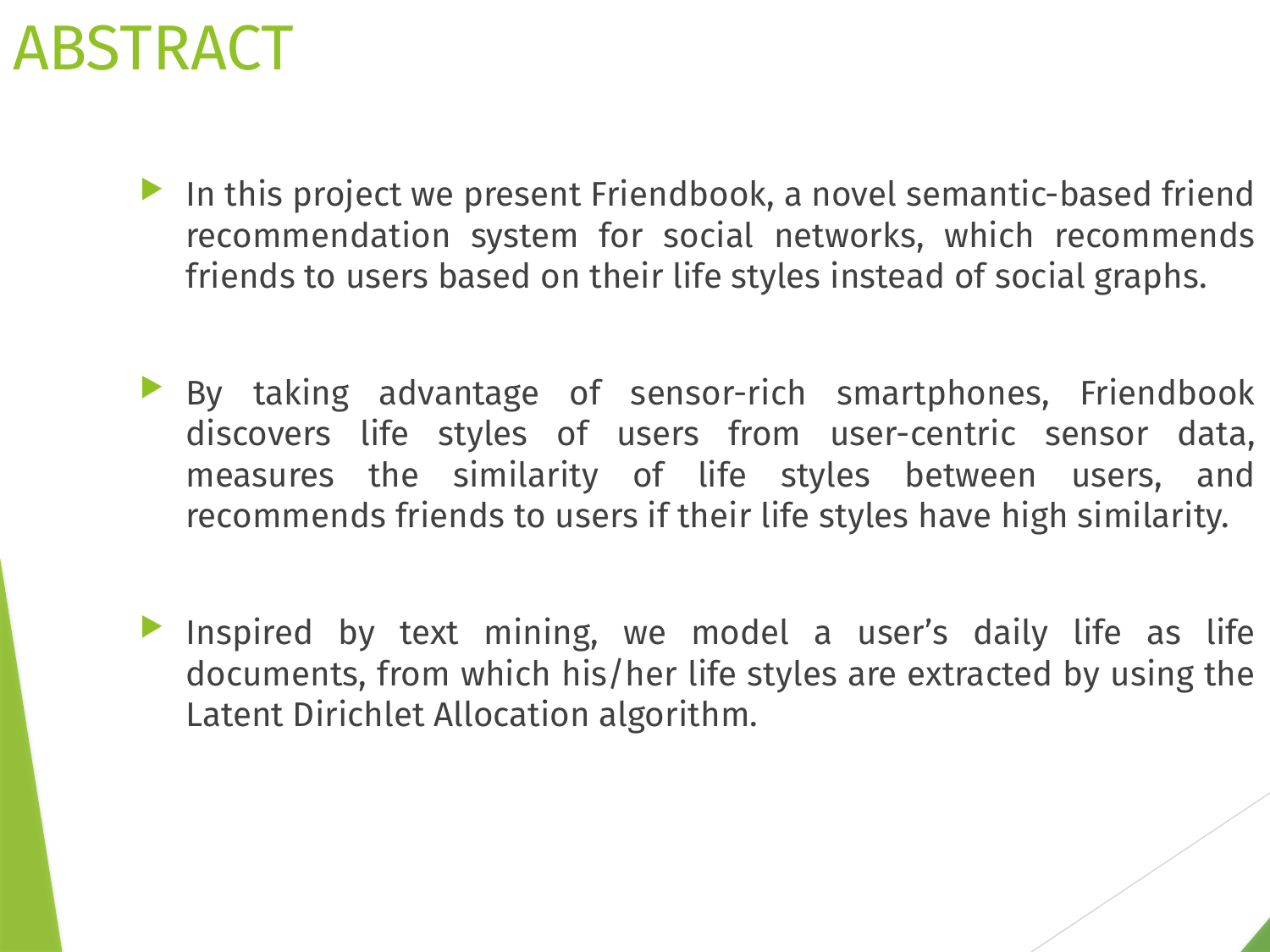

ABSTRACT
In this project we present Friendbook, a novel semantic-based friend recommendation system for social networks, which recommends friends to users based on their life styles instead of social graphs.

By taking advantage of sensor-rich smartphones, Friendbook discovers life styles of users from user-centric sensor data, measures the similarity of life styles between users, and recommends friends to users if their life styles have high similarity.

Inspired by text mining, we model a user’s daily life as life documents, from which his/her life styles are extracted by using the Latent Dirichlet Allocation algorithm.